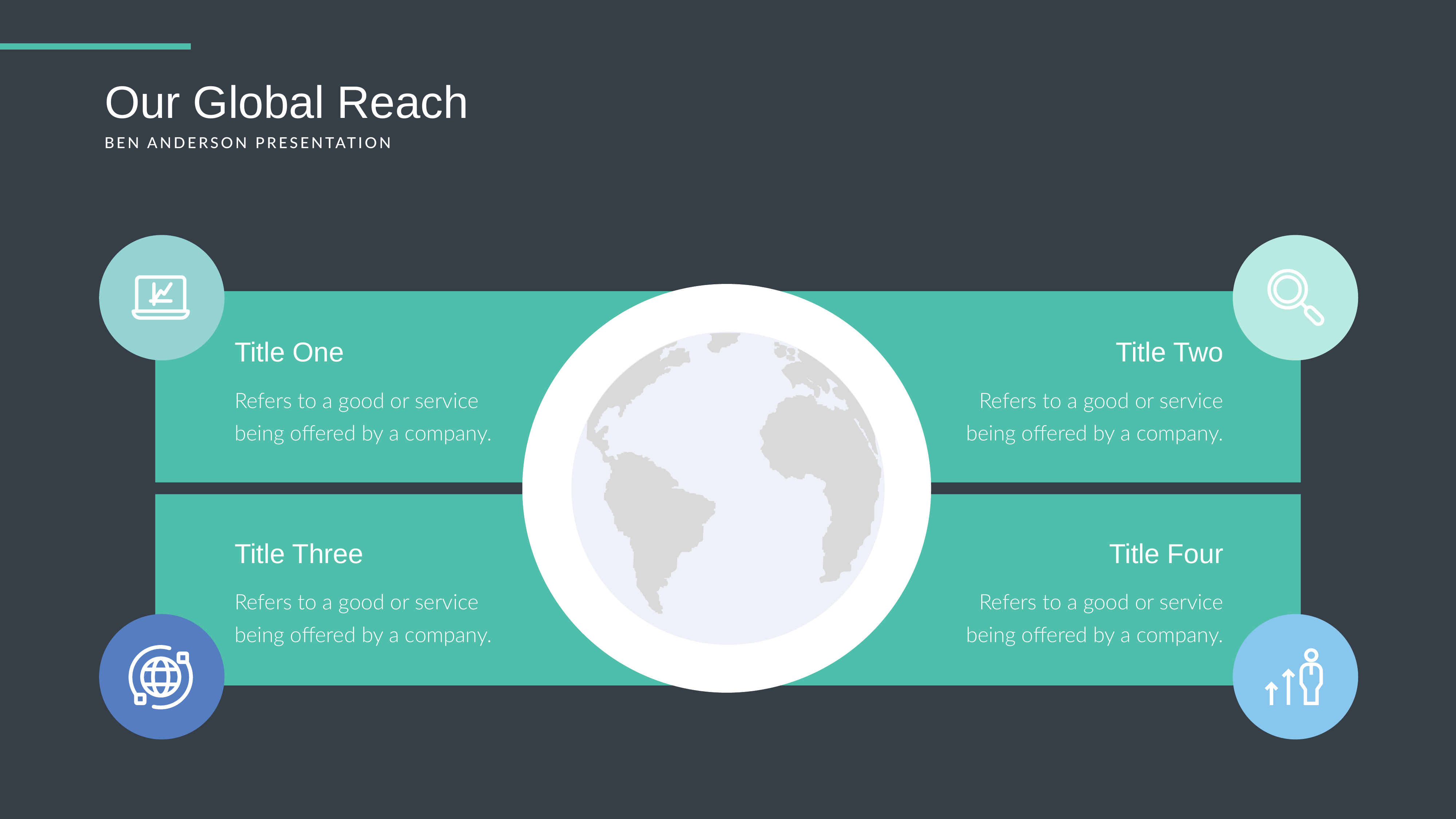

Our Global Reach
BEN ANDERSON PRESENTATION

Title One
Refers to a good or service being offered by a company.

Title Two
Refers to a good or service being offered by a company.

Title Three
Refers to a good or service being offered by a company.
Title Four
Refers to a good or service being offered by a company.